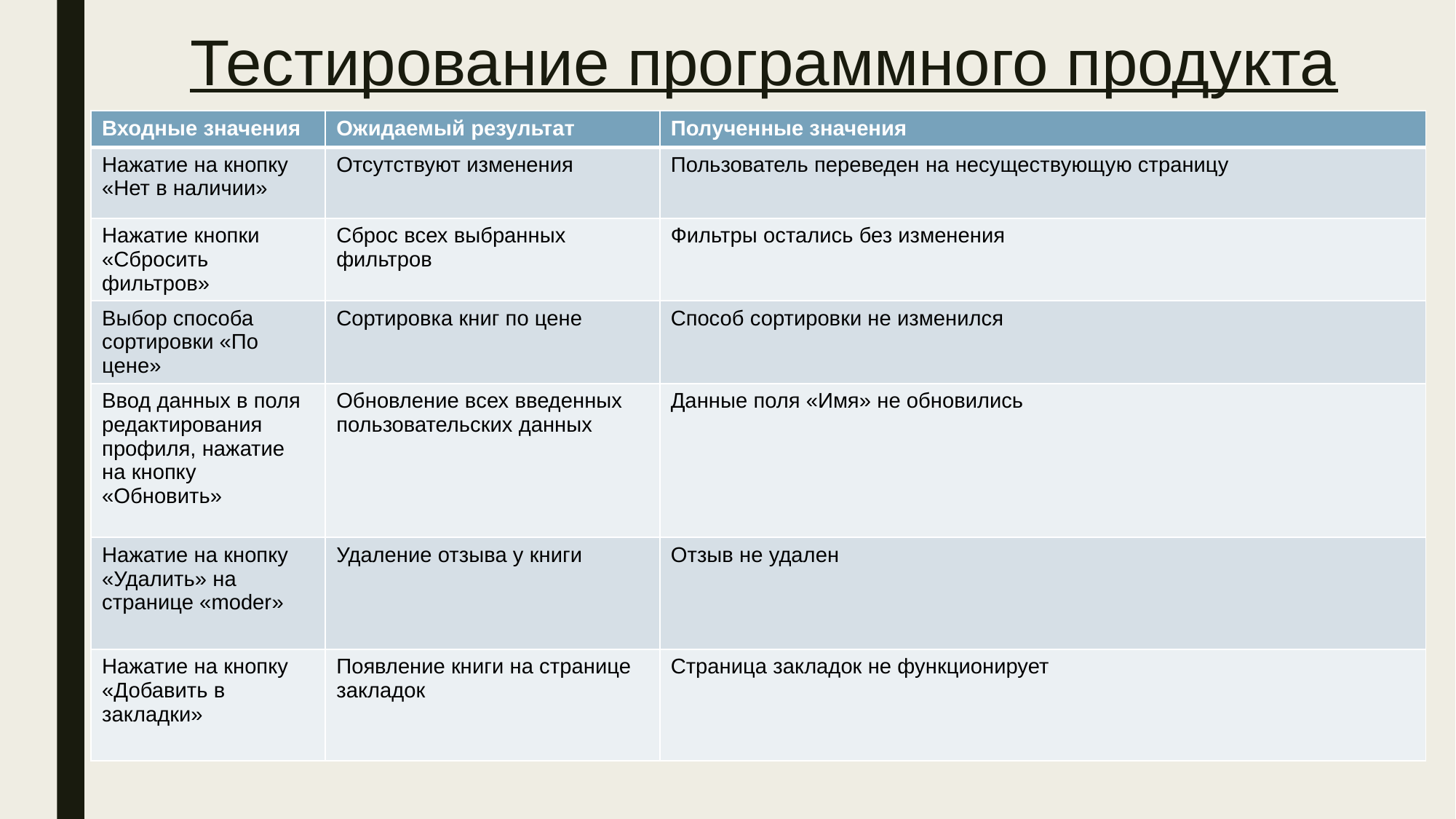

# Тестирование программного продукта
| Входные значения | Ожидаемый результат | Полученные значения |
| --- | --- | --- |
| Нажатие на кнопку «Нет в наличии» | Отсутствуют изменения | Пользователь переведен на несуществующую страницу |
| Нажатие кнопки «Сбросить фильтров» | Сброс всех выбранных фильтров | Фильтры остались без изменения |
| Выбор способа сортировки «По цене» | Сортировка книг по цене | Способ сортировки не изменился |
| Ввод данных в поля редактирования профиля, нажатие на кнопку «Обновить» | Обновление всех введенных пользовательских данных | Данные поля «Имя» не обновились |
| Нажатие на кнопку «Удалить» на странице «moder» | Удаление отзыва у книги | Отзыв не удален |
| Нажатие на кнопку «Добавить в закладки» | Появление книги на странице закладок | Страница закладок не функционирует |